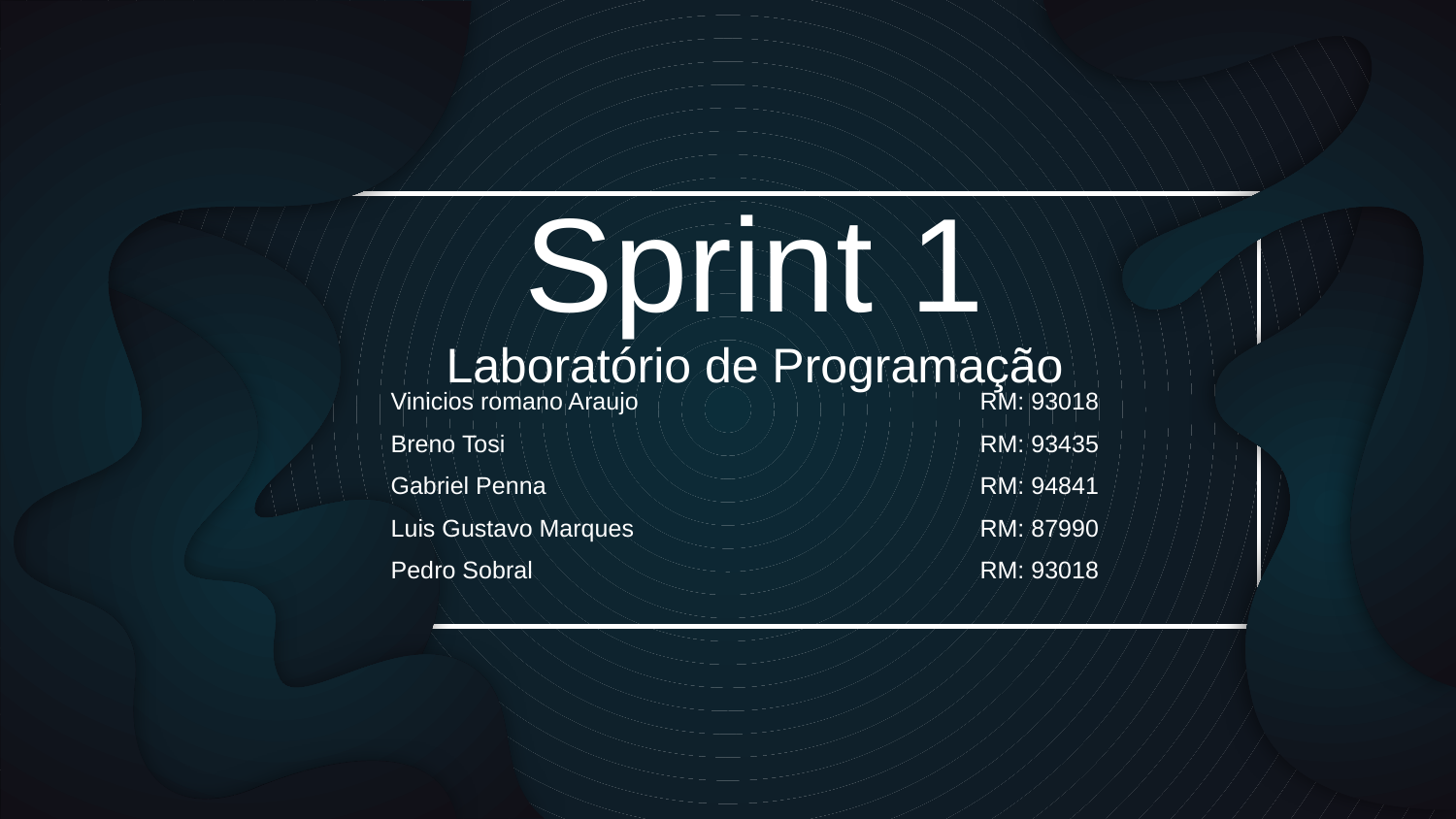

# Sprint 1 Laboratório de Programação
Vinicios romano Araujo			 RM: 93018
Breno Tosi 				 RM: 93435
Gabriel Penna			 RM: 94841
Luis Gustavo Marques			 RM: 87990
Pedro Sobral				 RM: 93018